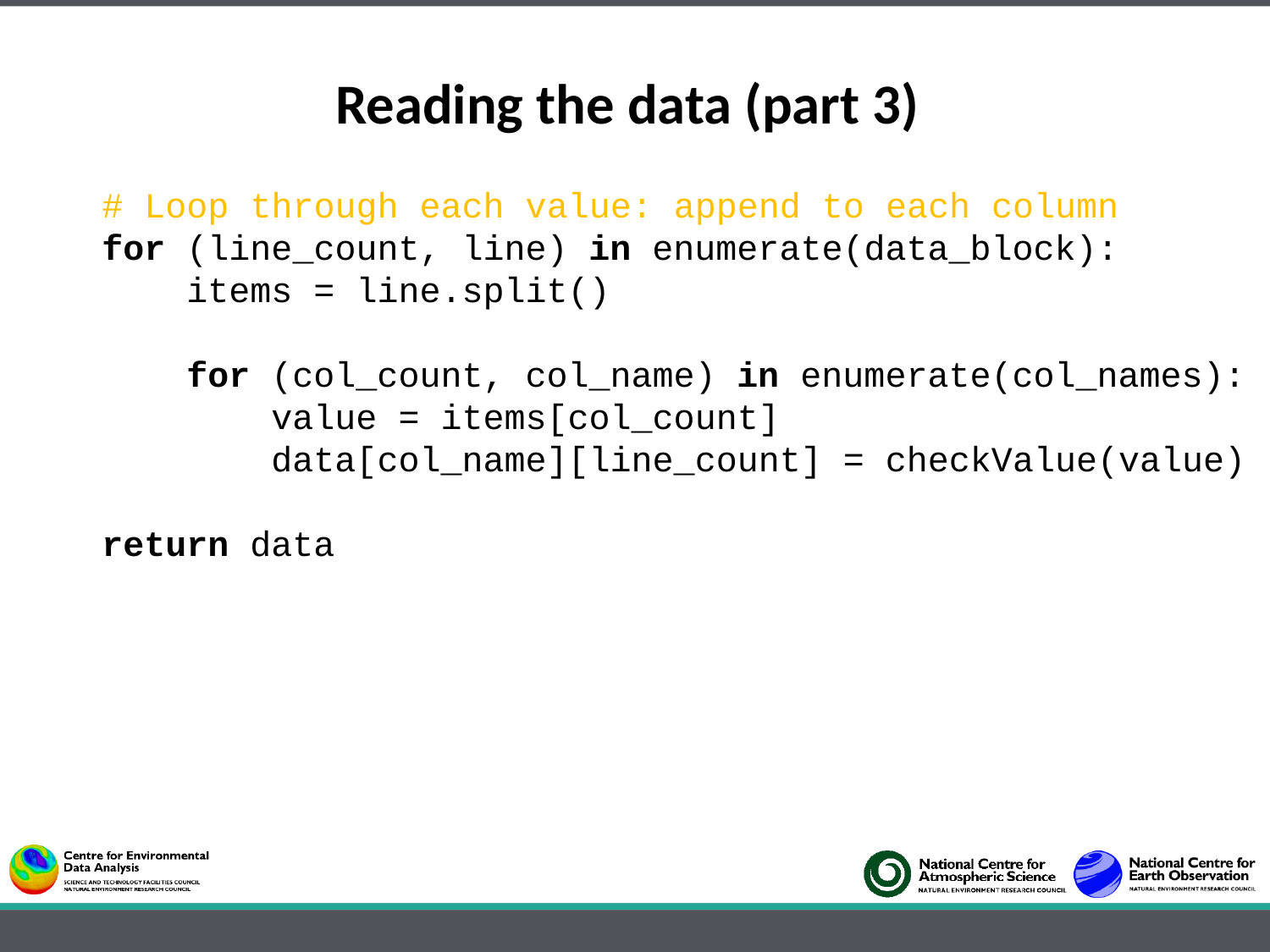

Reading the data (part 3)
    # Loop through each value: append to each column
    for (line_count, line) in enumerate(data_block):
        items = line.split()

        for (col_count, col_name) in enumerate(col_names):
            value = items[col_count]
            data[col_name][line_count] = checkValue(value)

    return data